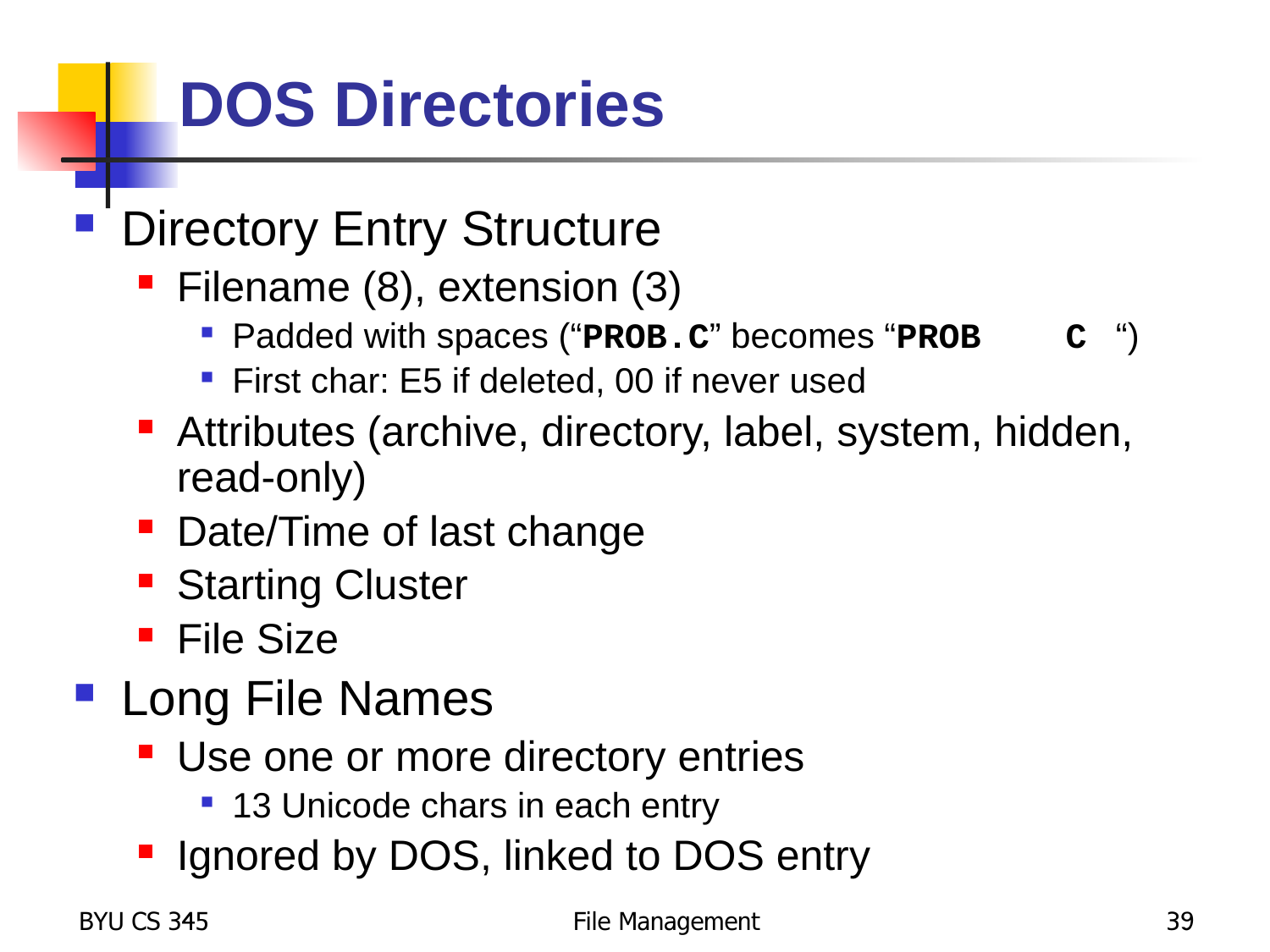

# DOS Directories
Directory Entry Structure
Filename (8), extension (3)
Padded with spaces (“PROB.C” becomes “PROB    C   “)
First char: E5 if deleted, 00 if never used
Attributes (archive, directory, label, system, hidden, read-only)
Date/Time of last change
Starting Cluster
File Size
Long File Names
Use one or more directory entries
13 Unicode chars in each entry
Ignored by DOS, linked to DOS entry
BYU CS 345
File Management
39